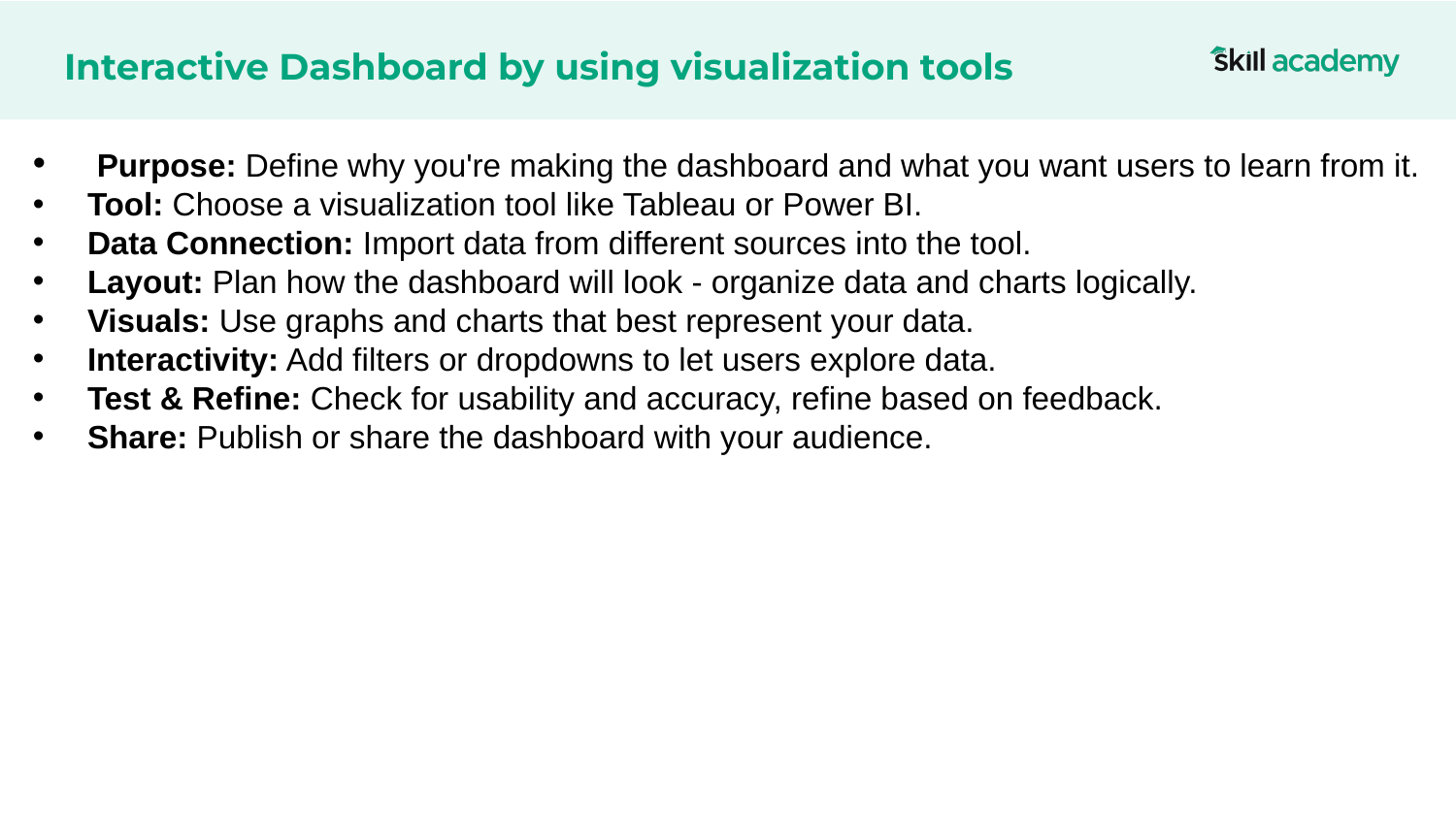

# Interactive Dashboard by using visualization tools
 Purpose: Define why you're making the dashboard and what you want users to learn from it.
Tool: Choose a visualization tool like Tableau or Power BI.
Data Connection: Import data from different sources into the tool.
Layout: Plan how the dashboard will look - organize data and charts logically.
Visuals: Use graphs and charts that best represent your data.
Interactivity: Add filters or dropdowns to let users explore data.
Test & Refine: Check for usability and accuracy, refine based on feedback.
Share: Publish or share the dashboard with your audience.